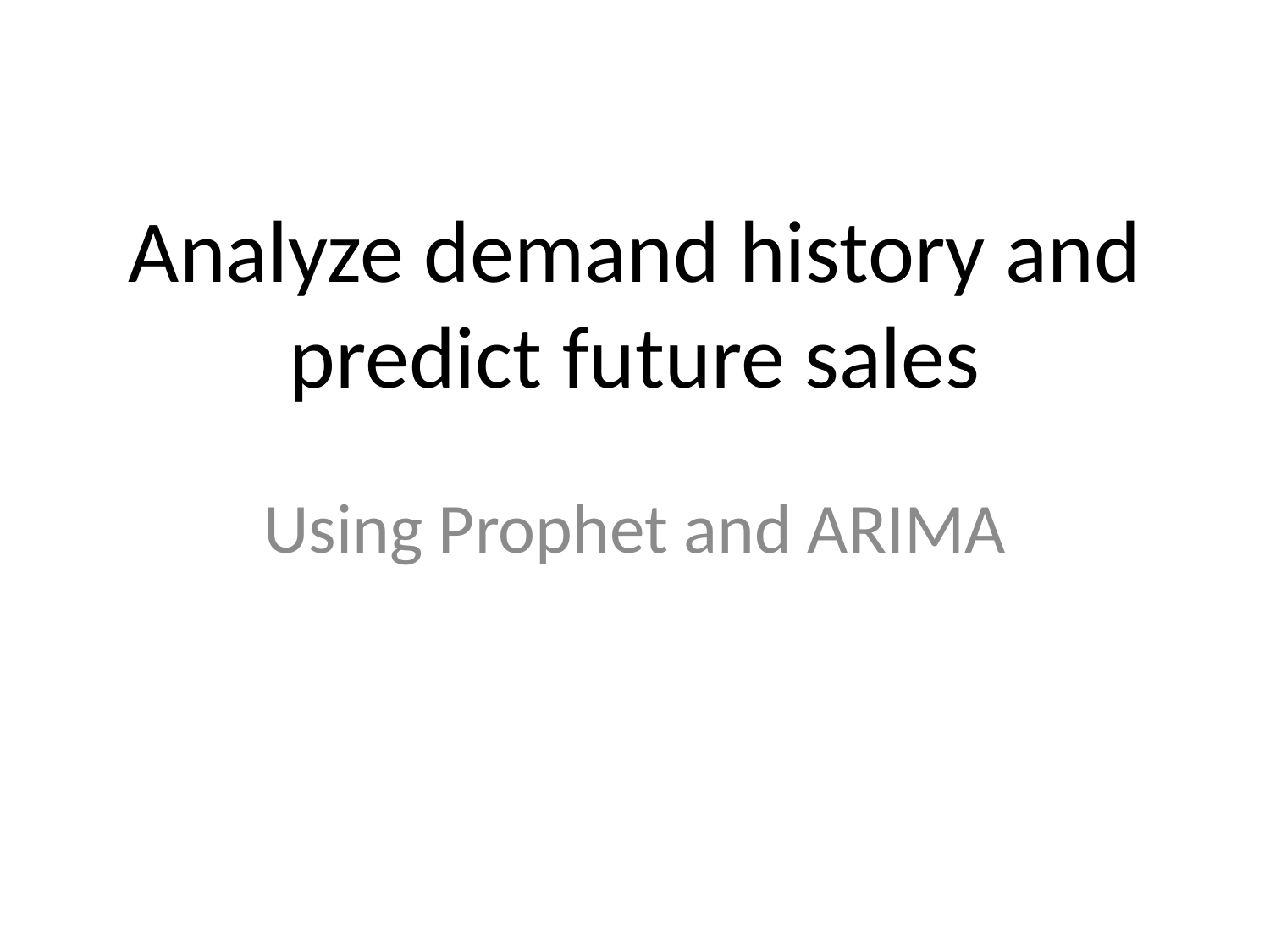

# Analyze demand history and predict future sales
Using Prophet and ARIMA